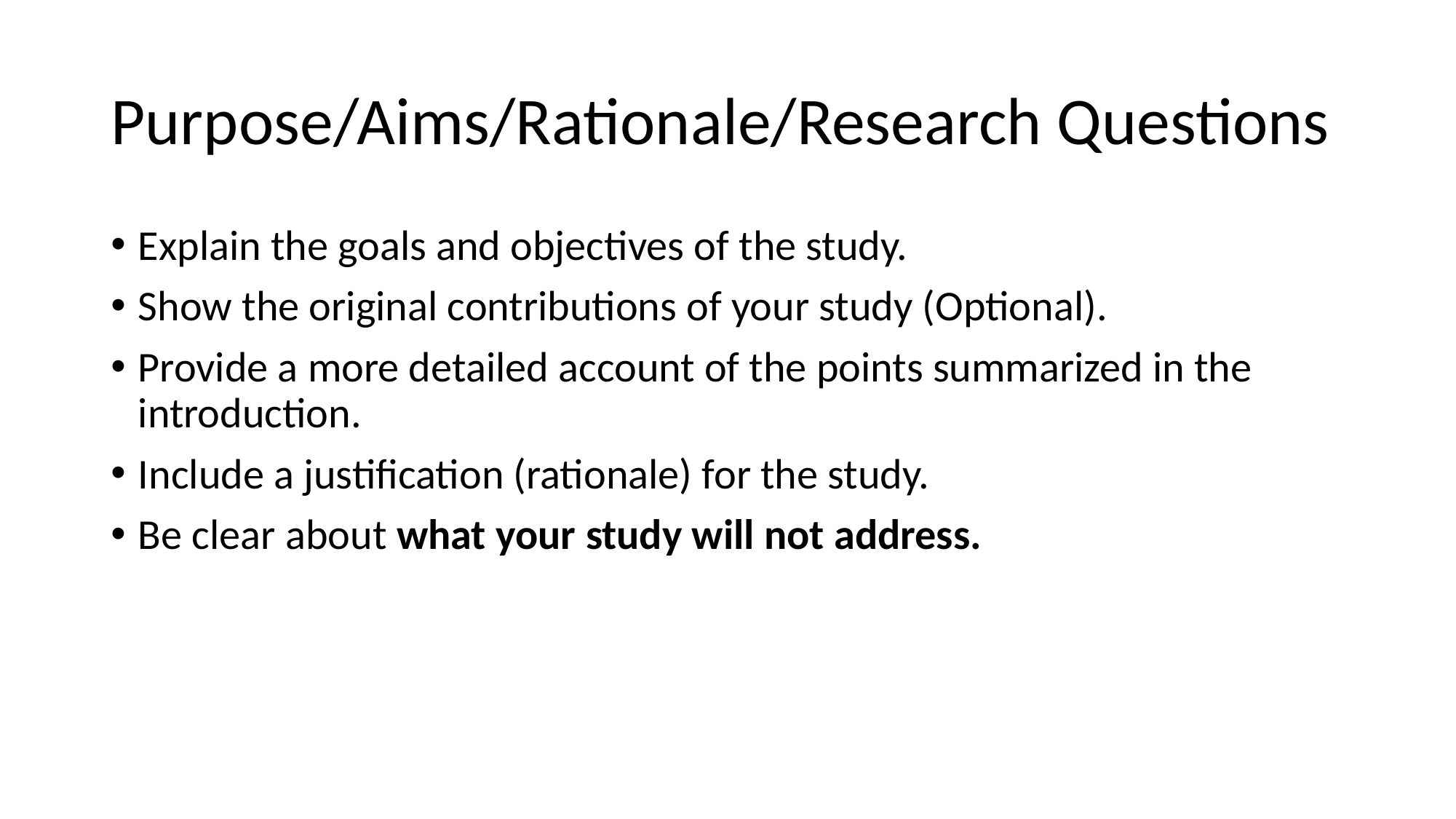

# Purpose/Aims/Rationale/Research Questions
Explain the goals and objectives of the study.
Show the original contributions of your study (Optional).
Provide a more detailed account of the points summarized in the introduction.
Include a justification (rationale) for the study.
Be clear about what your study will not address.